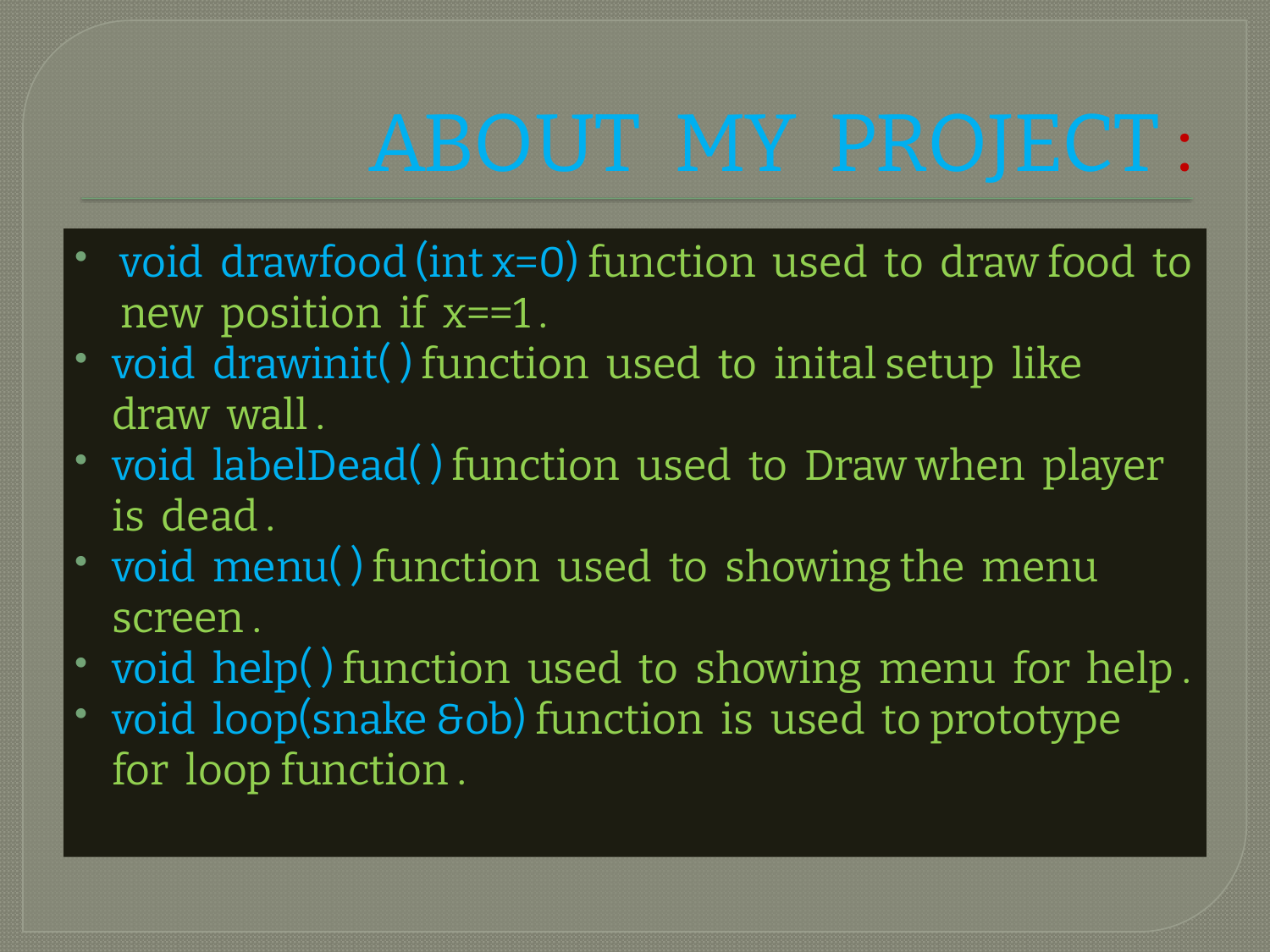

# ABOUT  MY  PROJECT :
 void  drawfood (int x=0) function  used  to  draw food  to  new  position  if  x==1 .
void  drawinit( ) function  used  to  inital setup  like  draw  wall .
void  labelDead( ) function  used  to  Draw when  player  is  dead .
void  menu( ) function  used  to  showing the  menu  screen .
void  help( ) function  used  to  showing  menu  for  help .
void  loop(snake &ob) function  is  used  to prototype  for  loop function .